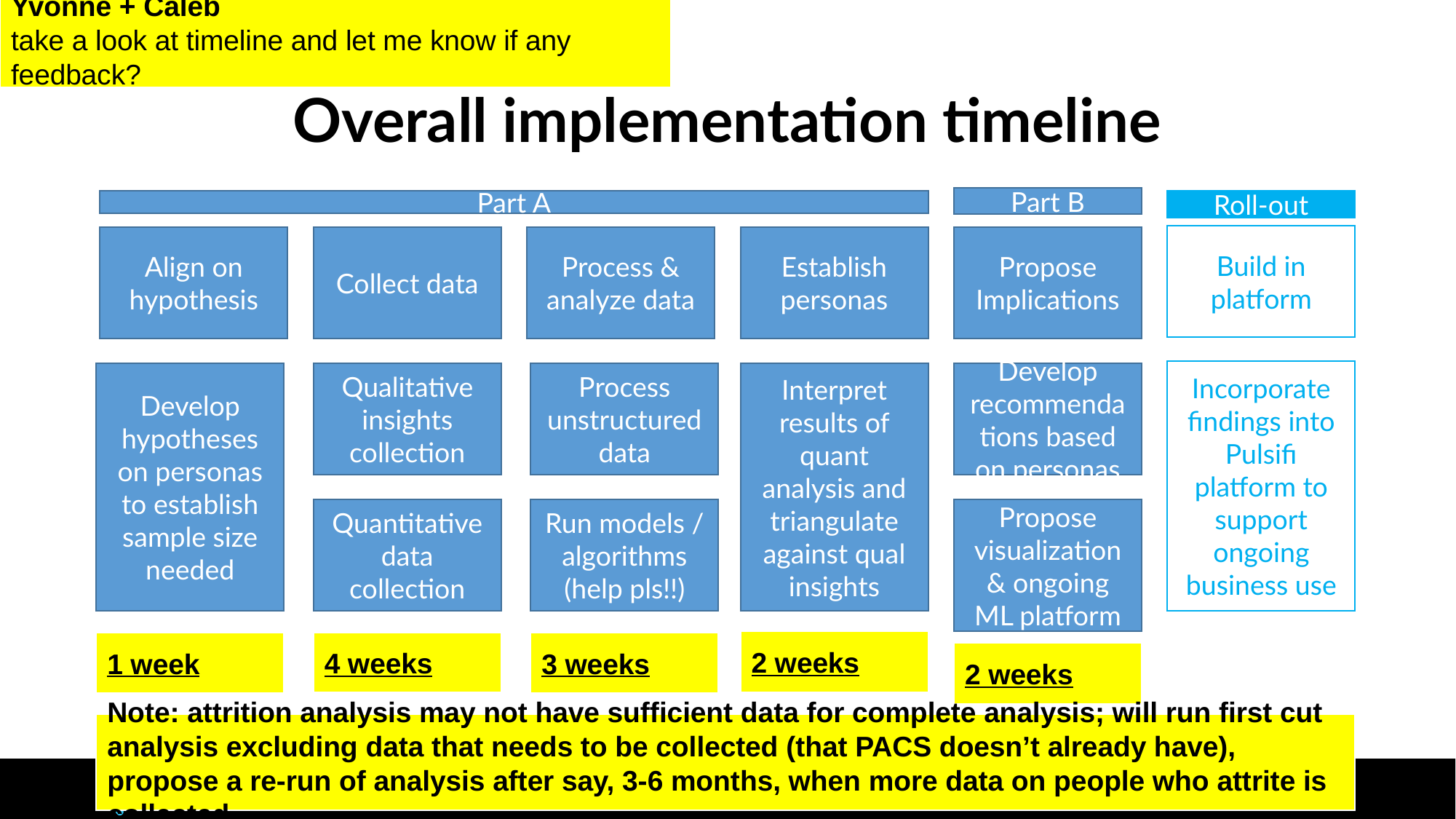

Yvonne + Caleb
take a look at timeline and let me know if any feedback?
# Overall implementation timeline
Part B
Part A
Roll-out
Build in platform
Align on hypothesis
Collect data
Process & analyze data
Establish personas
Propose Implications
Incorporate findings into Pulsifi platform to support ongoing business use
Develop hypotheses on personas to establish sample size needed
Qualitative insights collection
Interpret results of quant analysis and triangulate against qual insights
Develop recommendations based on personas
Process unstructured data
Quantitative data collection
Run models / algorithms (help pls!!)
Propose visualization & ongoing ML platform
2 weeks
1 week
4 weeks
3 weeks
2 weeks
Note: attrition analysis may not have sufficient data for complete analysis; will run first cut analysis excluding data that needs to be collected (that PACS doesn’t already have), propose a re-run of analysis after say, 3-6 months, when more data on people who attrite is collected
23